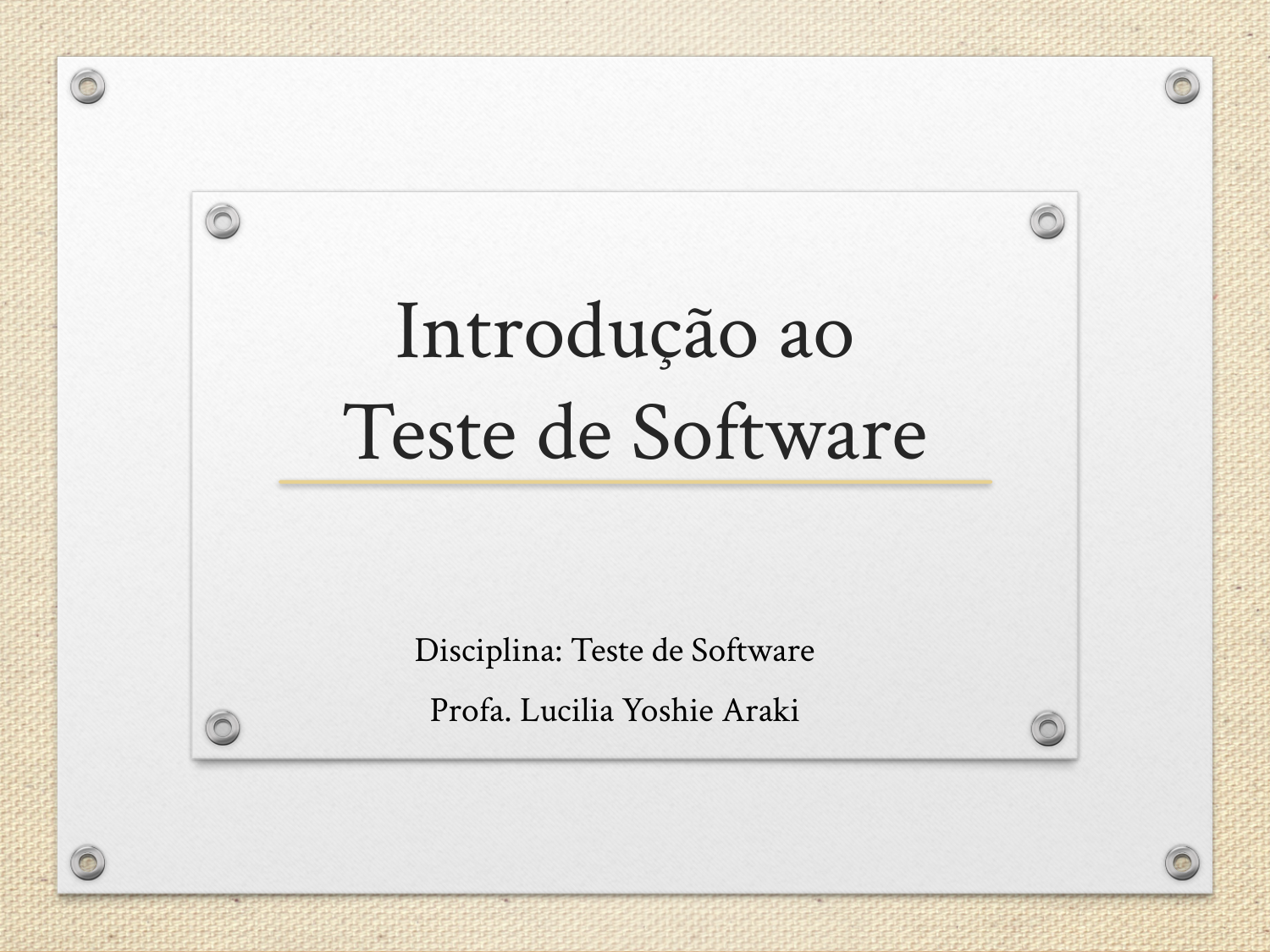

# Introdução ao Teste de Software
Disciplina: Teste de Software
Profa. Lucilia Yoshie Araki